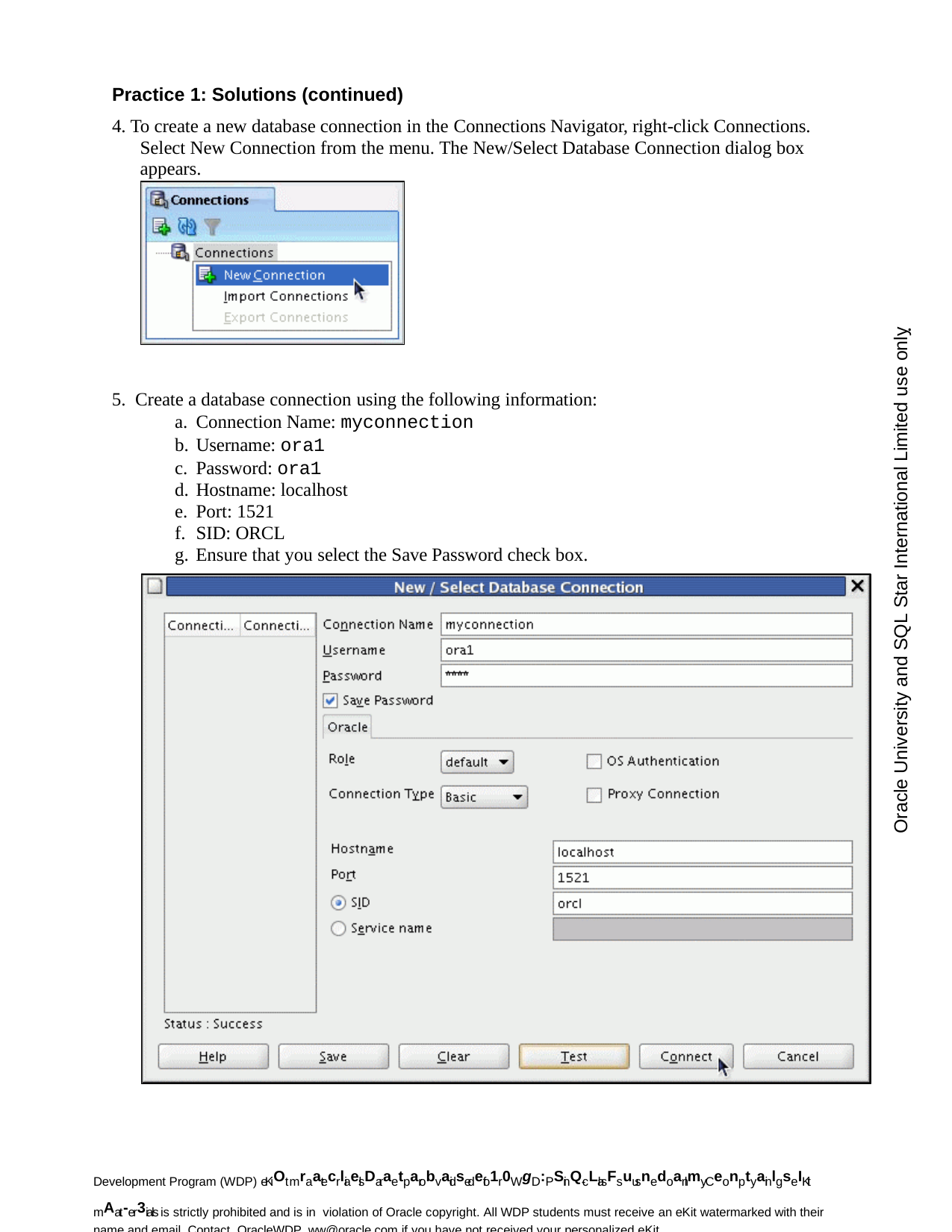

Practice 1: Solutions (continued)
4. To create a new database connection in the Connections Navigator, right-click Connections.  Select New Connection from the menu. The New/Select Database Connection dialog box  appears.

Oracle University and SQL Star International Limited use onlyฺ
Create a database connection using the following information:
Connection Name: myconnection
Username: ora1
Password: ora1
Hostname: localhost
Port: 1521
SID: ORCL
Ensure that you select the Save Password check box.

Development Program (WDP) eKiOt mraatecrliaelsDaraetparobvaidsedefo1r0WgD:PSinQ-cLlasFs uusnedoanlmy. CeonptyainlgseIKit mAat-er3ials is strictly prohibited and is in  violation of Oracle copyright. All WDP students must receive an eKit watermarked with their name and email. Contact  OracleWDP_ww@oracle.com if you have not received your personalized eKit.